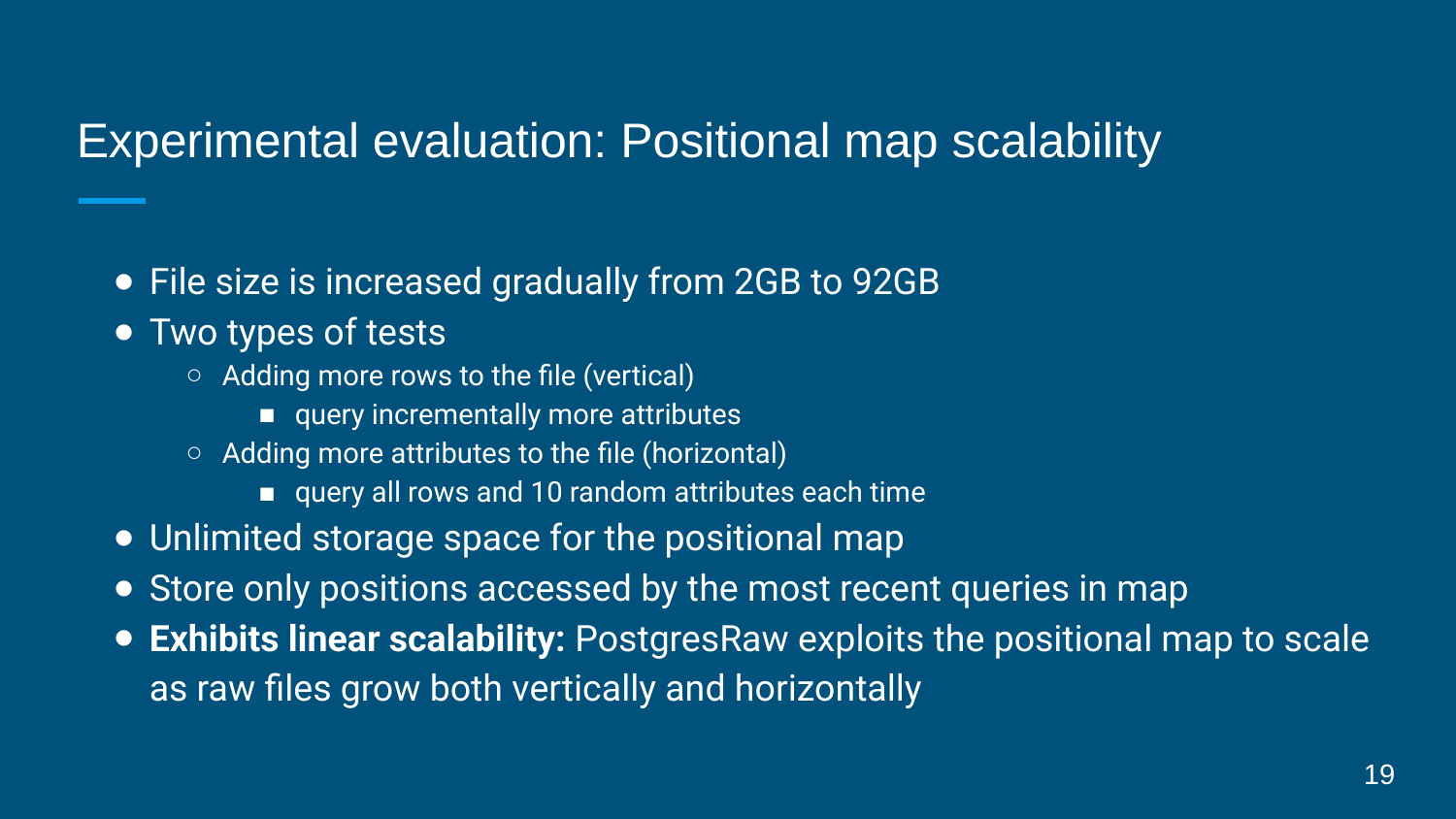

# Experimental evaluation: Positional map scalability
File size is increased gradually from 2GB to 92GB
Two types of tests
Adding more rows to the file (vertical)
query incrementally more attributes
Adding more attributes to the file (horizontal)
query all rows and 10 random attributes each time
Unlimited storage space for the positional map
Store only positions accessed by the most recent queries in map
Exhibits linear scalability: PostgresRaw exploits the positional map to scale as raw files grow both vertically and horizontally
19